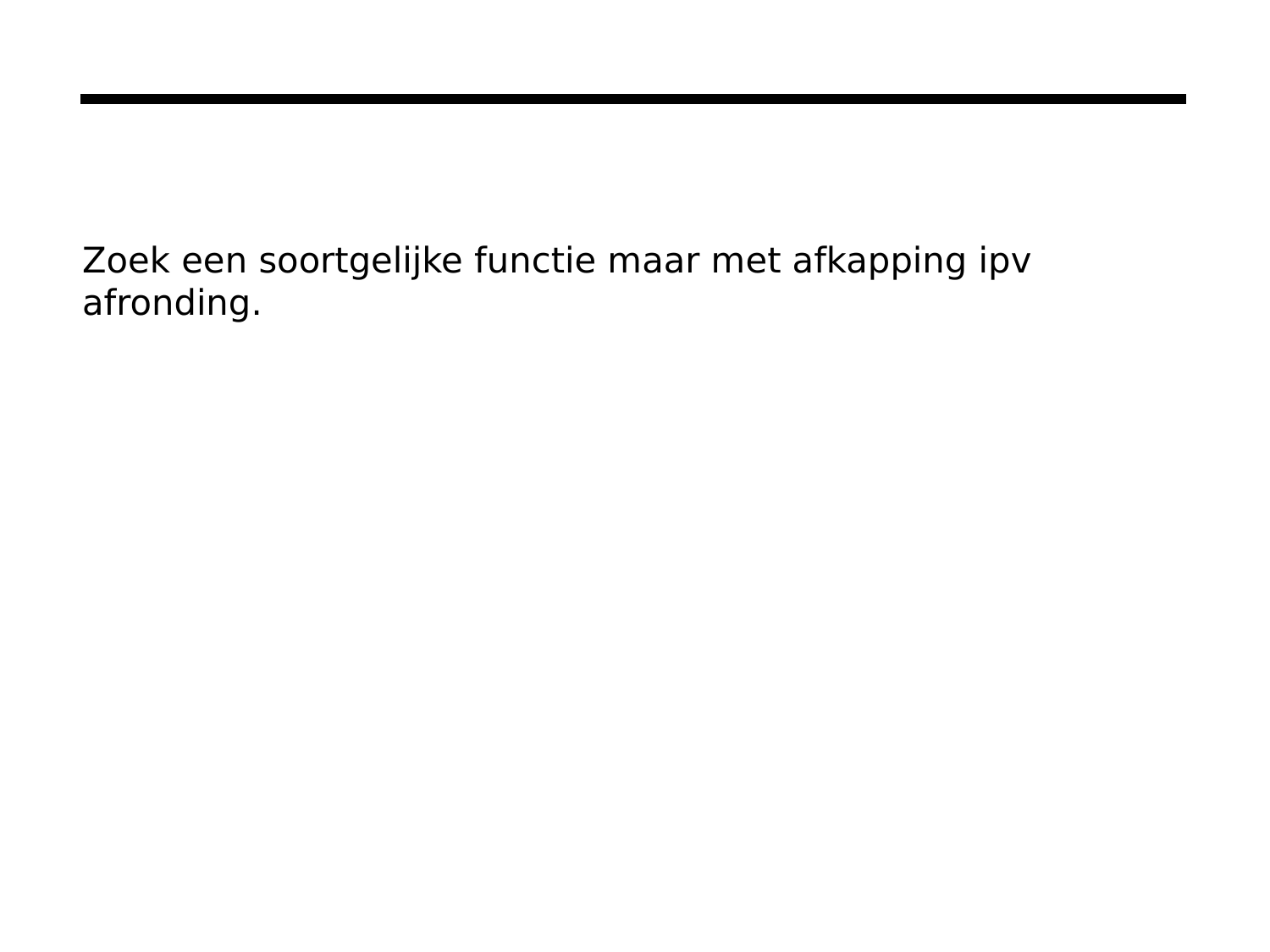

#
Zoek een soortgelijke functie maar met afkapping ipv afronding.